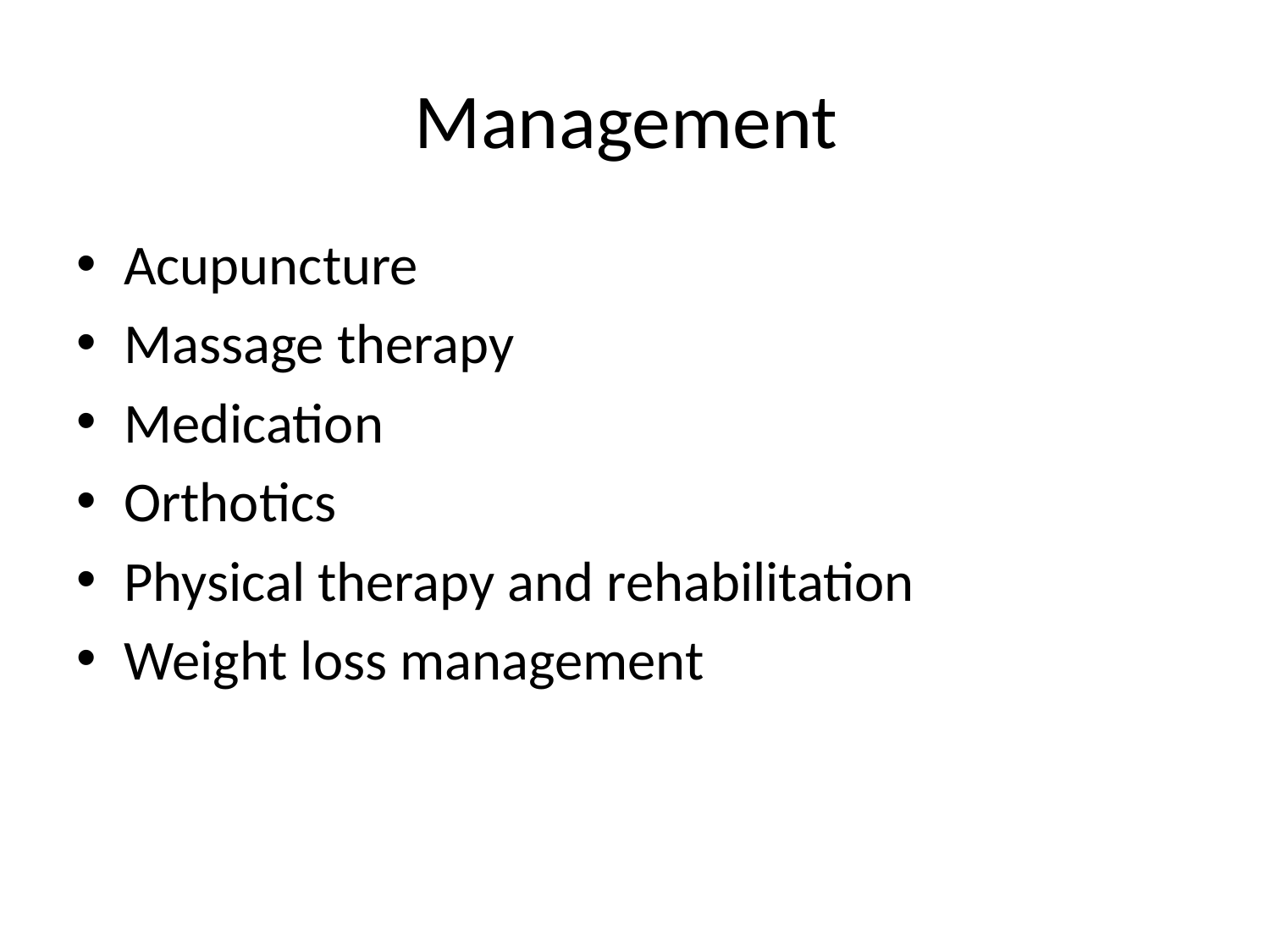

# Management
Acupuncture
Massage therapy
Medication
Orthotics
Physical therapy and rehabilitation
Weight loss management